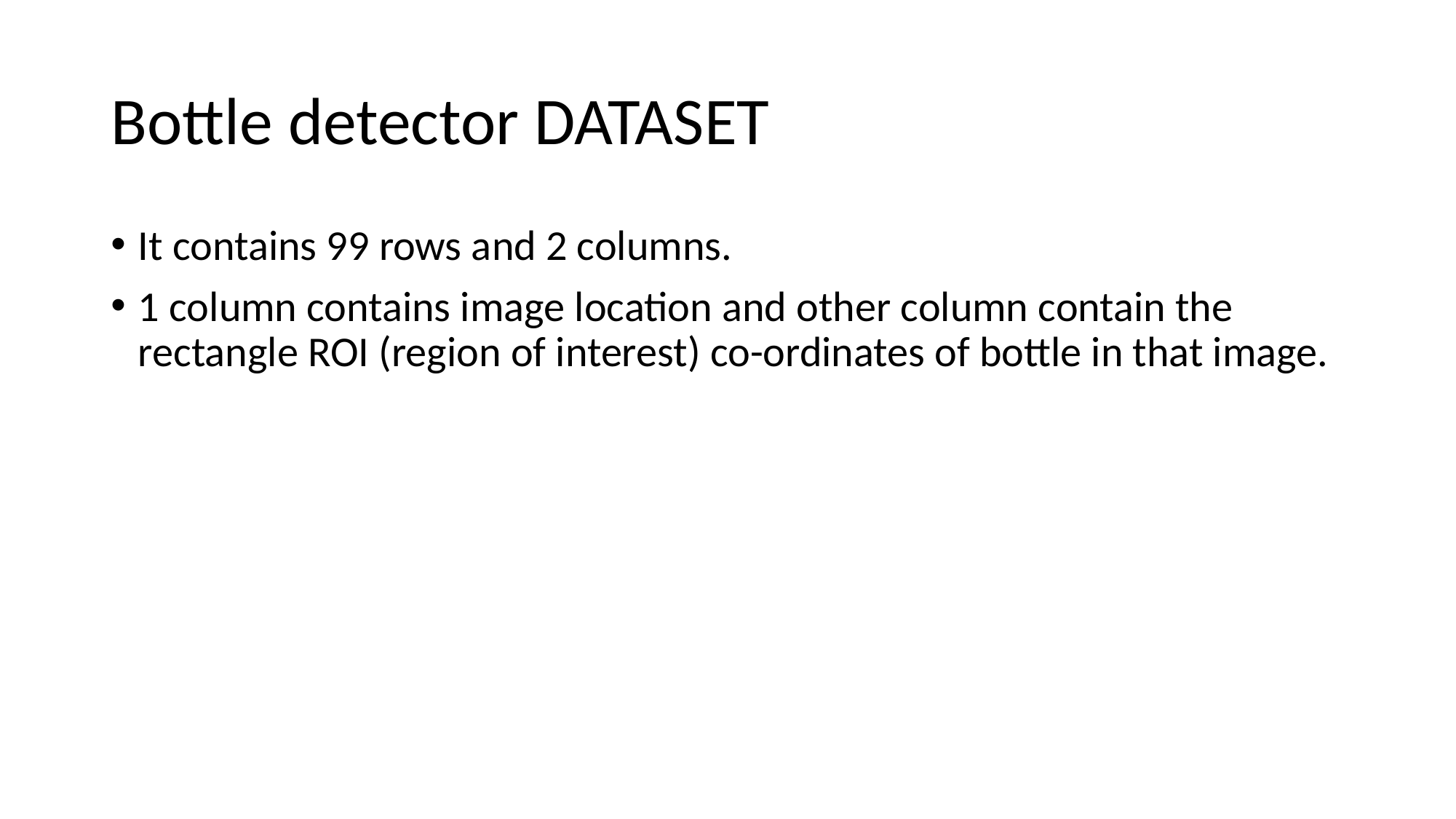

# Bottle detector DATASET
It contains 99 rows and 2 columns.
1 column contains image location and other column contain the rectangle ROI (region of interest) co-ordinates of bottle in that image.